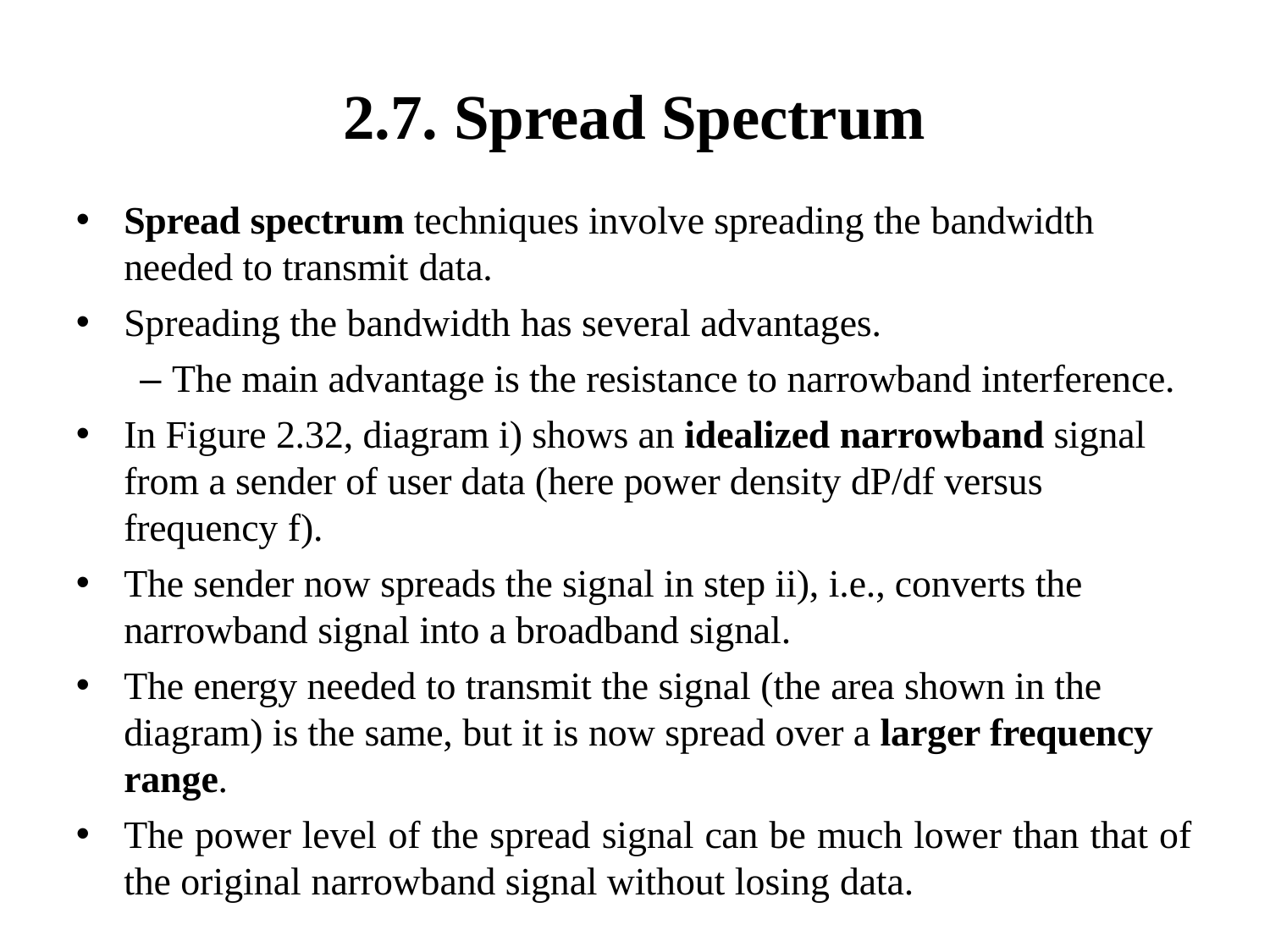

# 2.7. Spread Spectrum
Spread spectrum techniques involve spreading the bandwidth
needed to transmit data.
Spreading the bandwidth has several advantages.
– The main advantage is the resistance to narrowband interference.
In Figure 2.32, diagram i) shows an idealized narrowband signal  from a sender of user data (here power density dP/df versus  frequency f).
The sender now spreads the signal in step ii), i.e., converts the  narrowband signal into a broadband signal.
The energy needed to transmit the signal (the area shown in the  diagram) is the same, but it is now spread over a larger frequency  range.
The power level of the spread signal can be much lower than that of
the original narrowband signal without losing data.